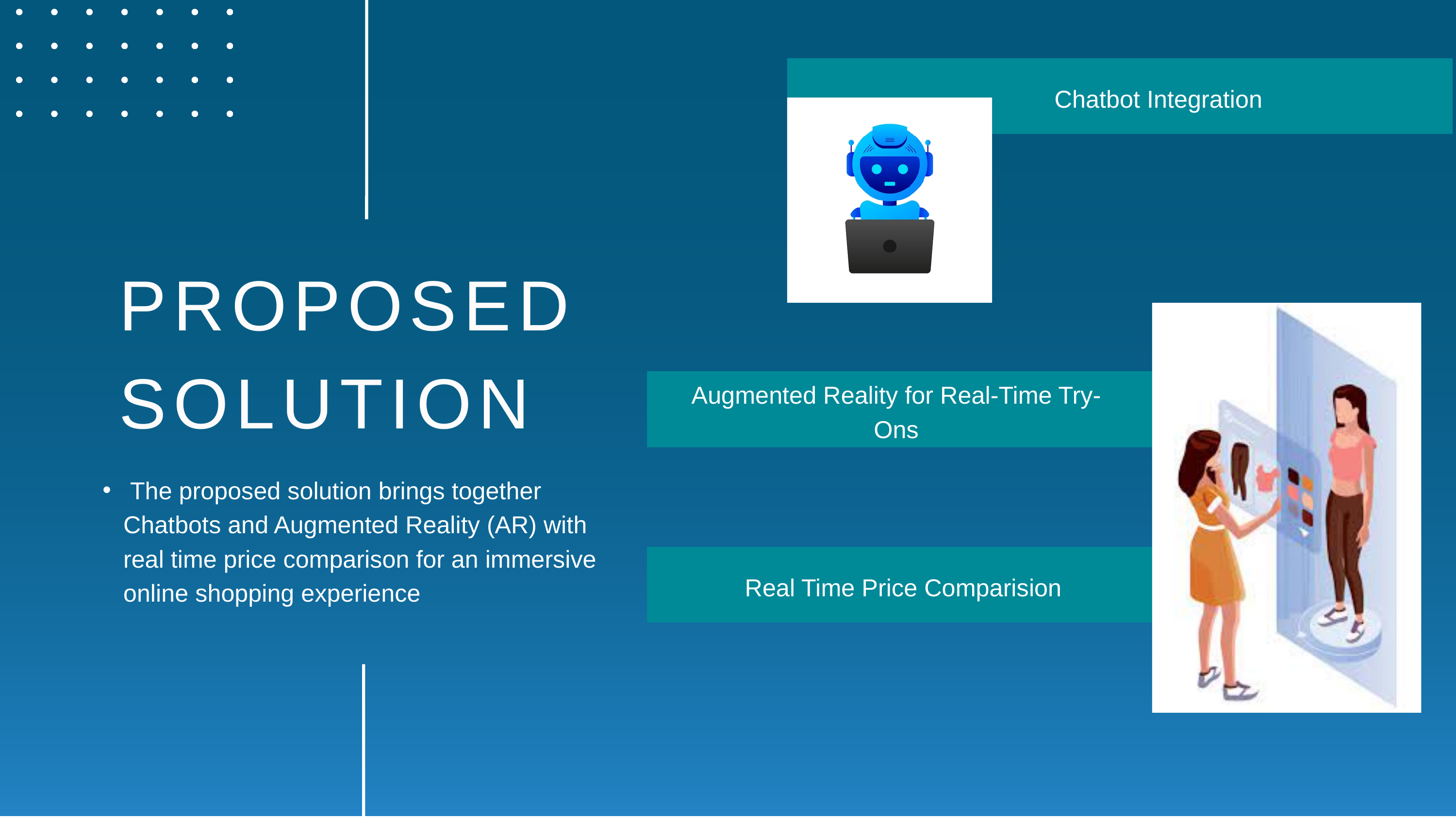

Chatbot Integration

PROPOSED SOLUTION

Augmented Reality for Real-Time Try-Ons
 The proposed solution brings together Chatbots and Augmented Reality (AR) with real time price comparison for an immersive online shopping experience

Real Time Price Comparision